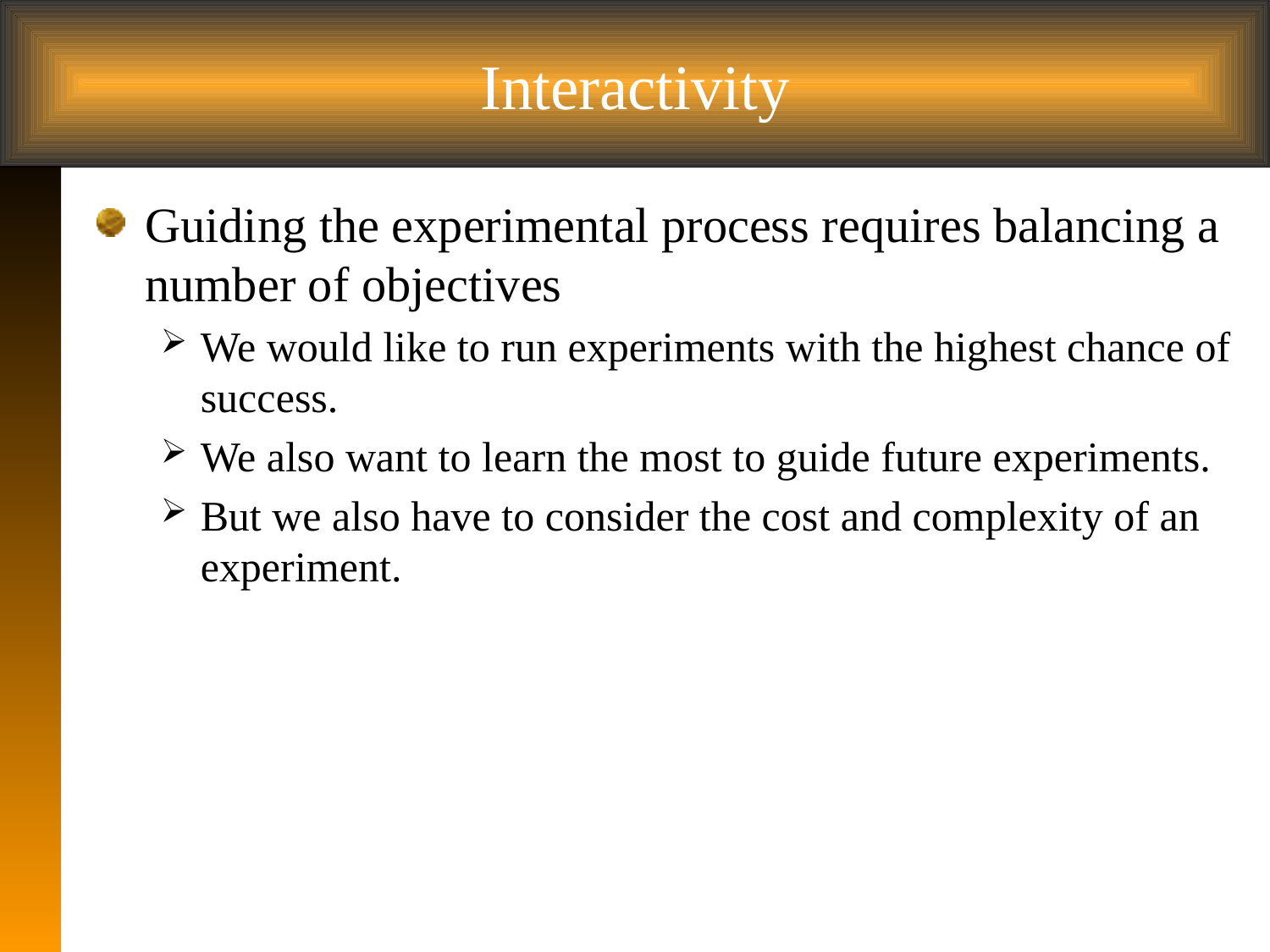

# Interactivity
Guiding the experimental process requires balancing a number of objectives
We would like to run experiments with the highest chance of success.
We also want to learn the most to guide future experiments.
But we also have to consider the cost and complexity of an experiment.
 3